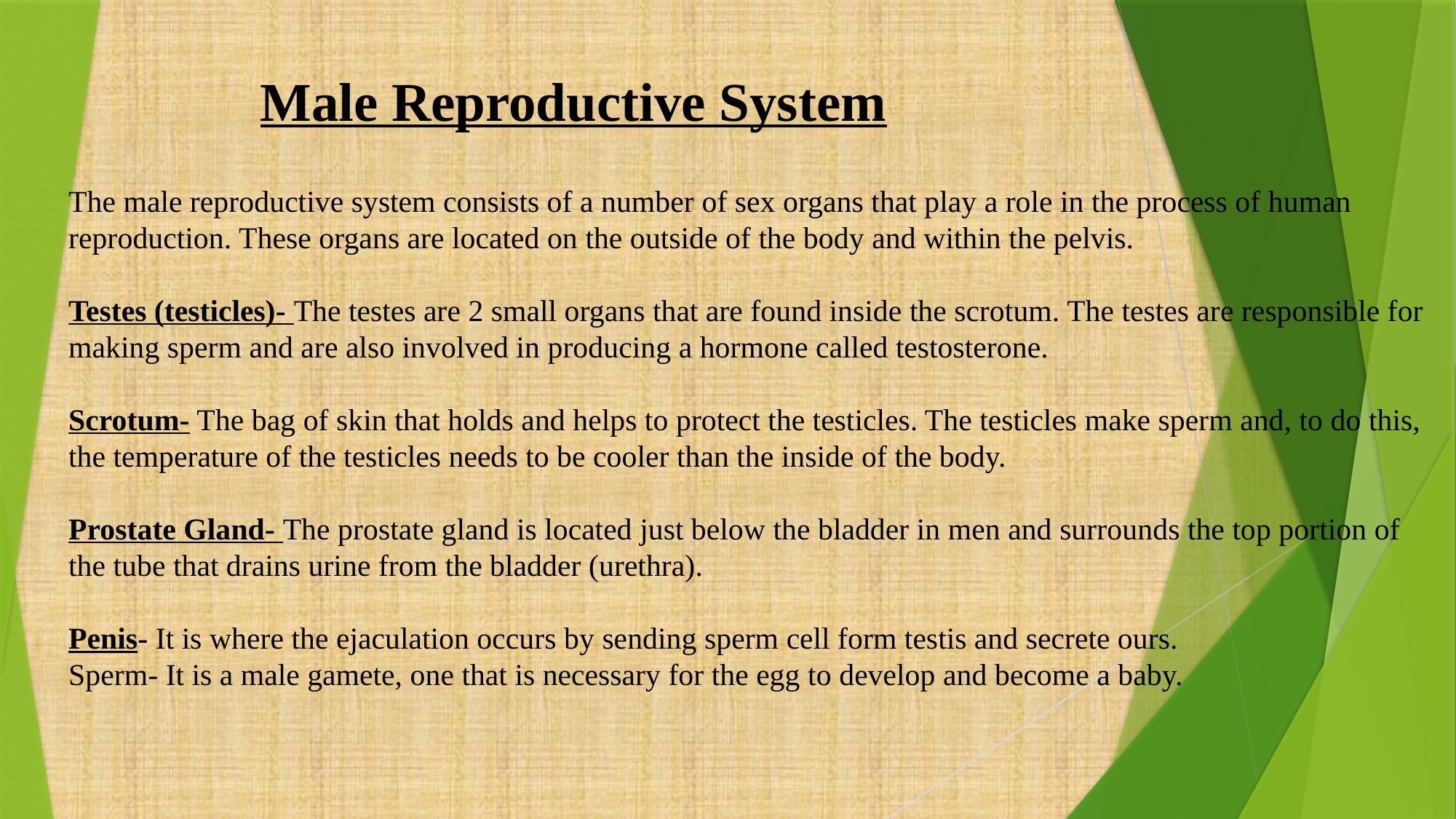

Male Reproductive System
The male reproductive system consists of a number of sex organs that play a role in the process of human reproduction. These organs are located on the outside of the body and within the pelvis.

Testes (testicles)- The testes are 2 small organs that are found inside the scrotum. The testes are responsible for making sperm and are also involved in producing a hormone called testosterone.

Scrotum- The bag of skin that holds and helps to protect the testicles. The testicles make sperm and, to do this, the temperature of the testicles needs to be cooler than the inside of the body.

Prostate Gland- The prostate gland is located just below the bladder in men and surrounds the top portion of the tube that drains urine from the bladder (urethra).

Penis- It is where the ejaculation occurs by sending sperm cell form testis and secrete ours.
Sperm- It is a male gamete, one that is necessary for the egg to develop and become a baby.